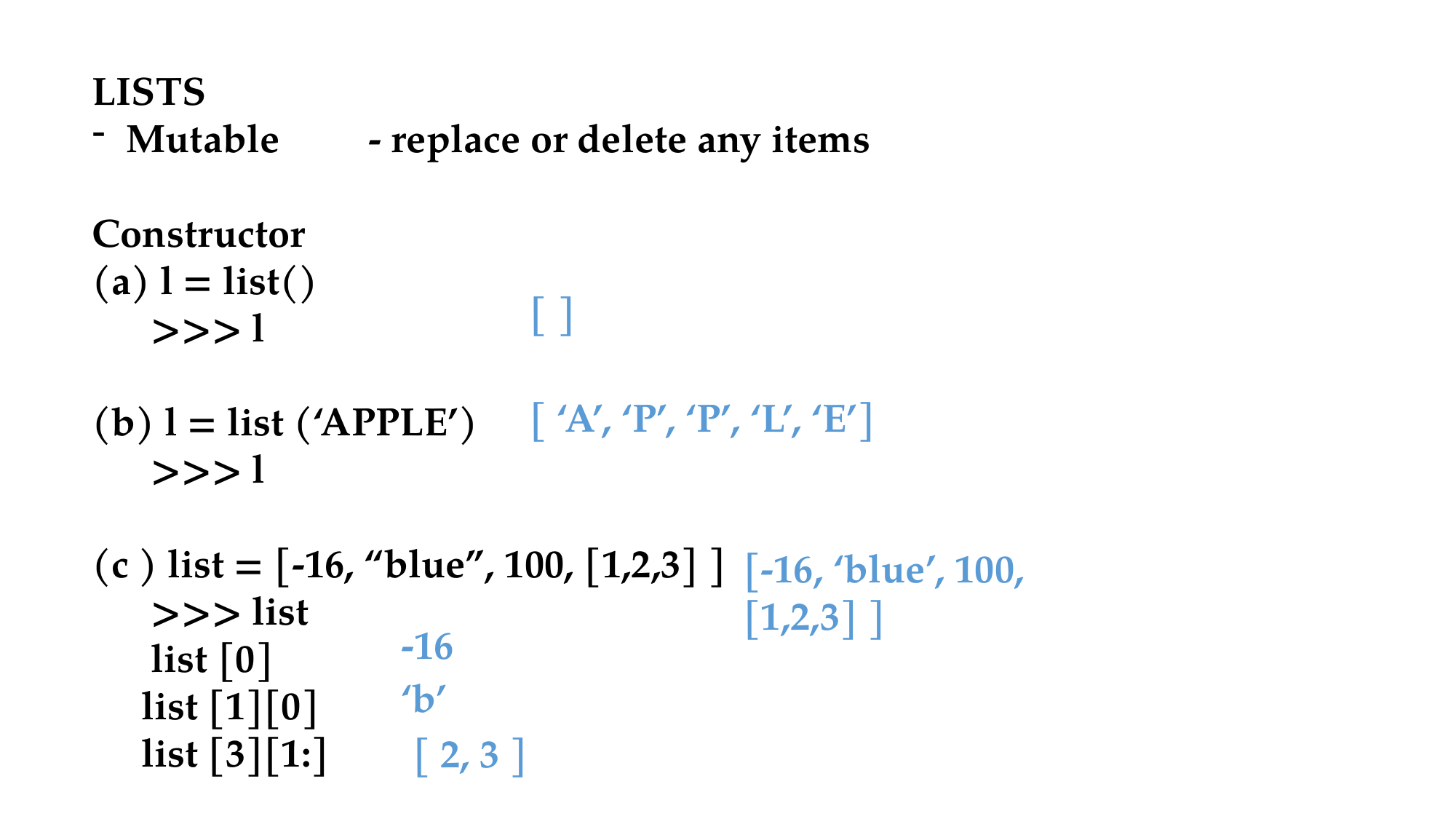

LISTS
Mutable         - replace or delete any items

Constructor
 l = list()
      >>> l

(b) l = list (‘APPLE’)
      >>> l

(c ) list = [-16, “blue”, 100, [1,2,3] ]
      >>> list
      list [0]
     list [1][0]
     list [3][1:]

[ ]
[ ‘A’, ‘P’, ‘P’, ‘L’, ‘E’]
[-16, ‘blue’, 100, [1,2,3] ]

-16

‘b’

[ 2, 3 ]